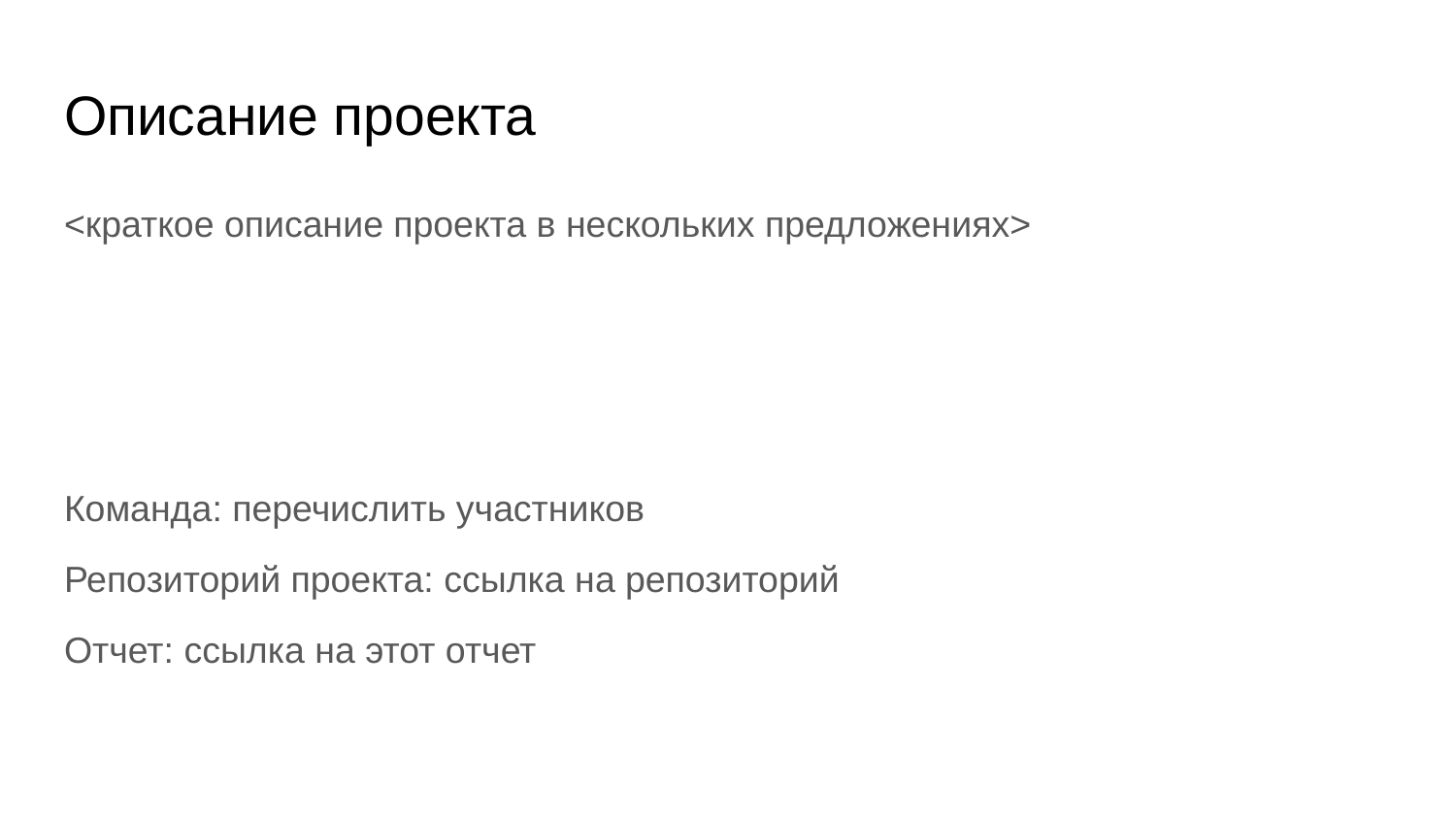

# Описание проекта
<краткое описание проекта в нескольких предложениях>

Команда: перечислить участников
Репозиторий проекта: ссылка на репозиторий
Отчет: ссылка на этот отчет